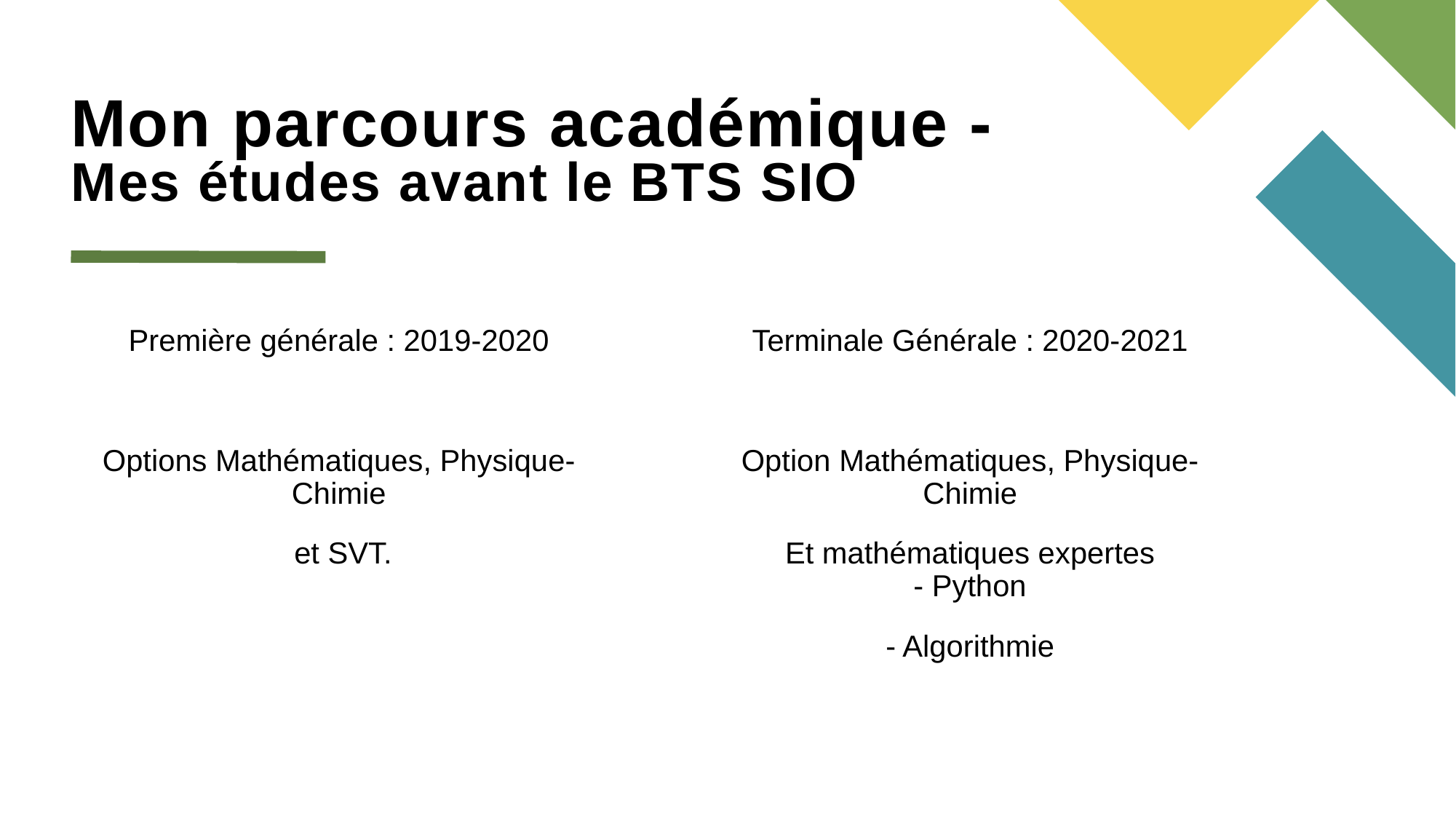

# Mon parcours académique - Mes études avant le BTS SIO
Première générale : 2019-2020

Options Mathématiques, Physique-Chimie
 et SVT.

Terminale Générale : 2020-2021

Option Mathématiques, Physique-Chimie
Et mathématiques expertes
- Python
- Algorithmie